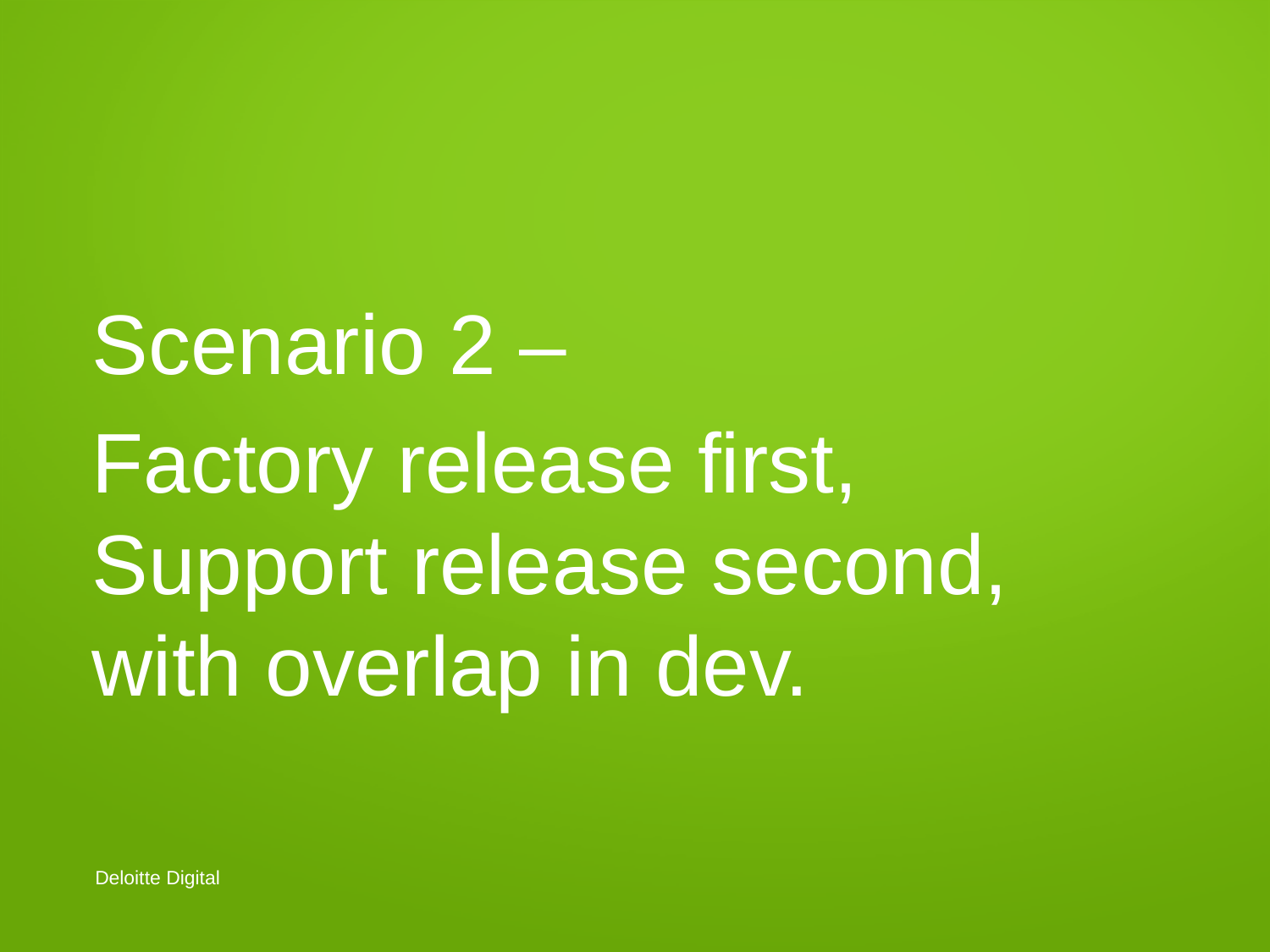

Scenario 2 –
Factory release first, Support release second, with overlap in dev.